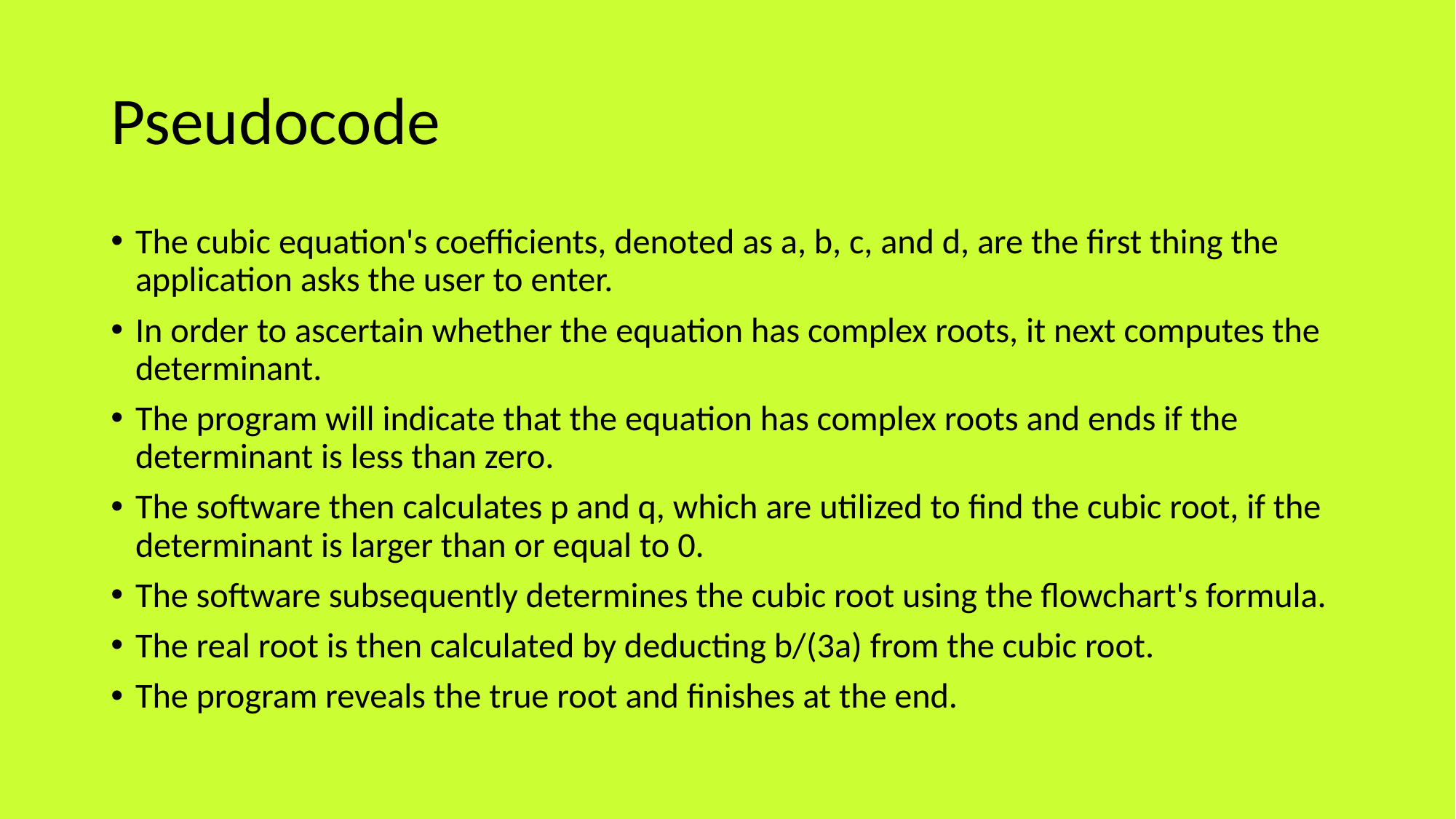

# Pseudocode
The cubic equation's coefficients, denoted as a, b, c, and d, are the first thing the application asks the user to enter.
In order to ascertain whether the equation has complex roots, it next computes the determinant.
The program will indicate that the equation has complex roots and ends if the determinant is less than zero.
The software then calculates p and q, which are utilized to find the cubic root, if the determinant is larger than or equal to 0.
The software subsequently determines the cubic root using the flowchart's formula.
The real root is then calculated by deducting b/(3a) from the cubic root.
The program reveals the true root and finishes at the end.